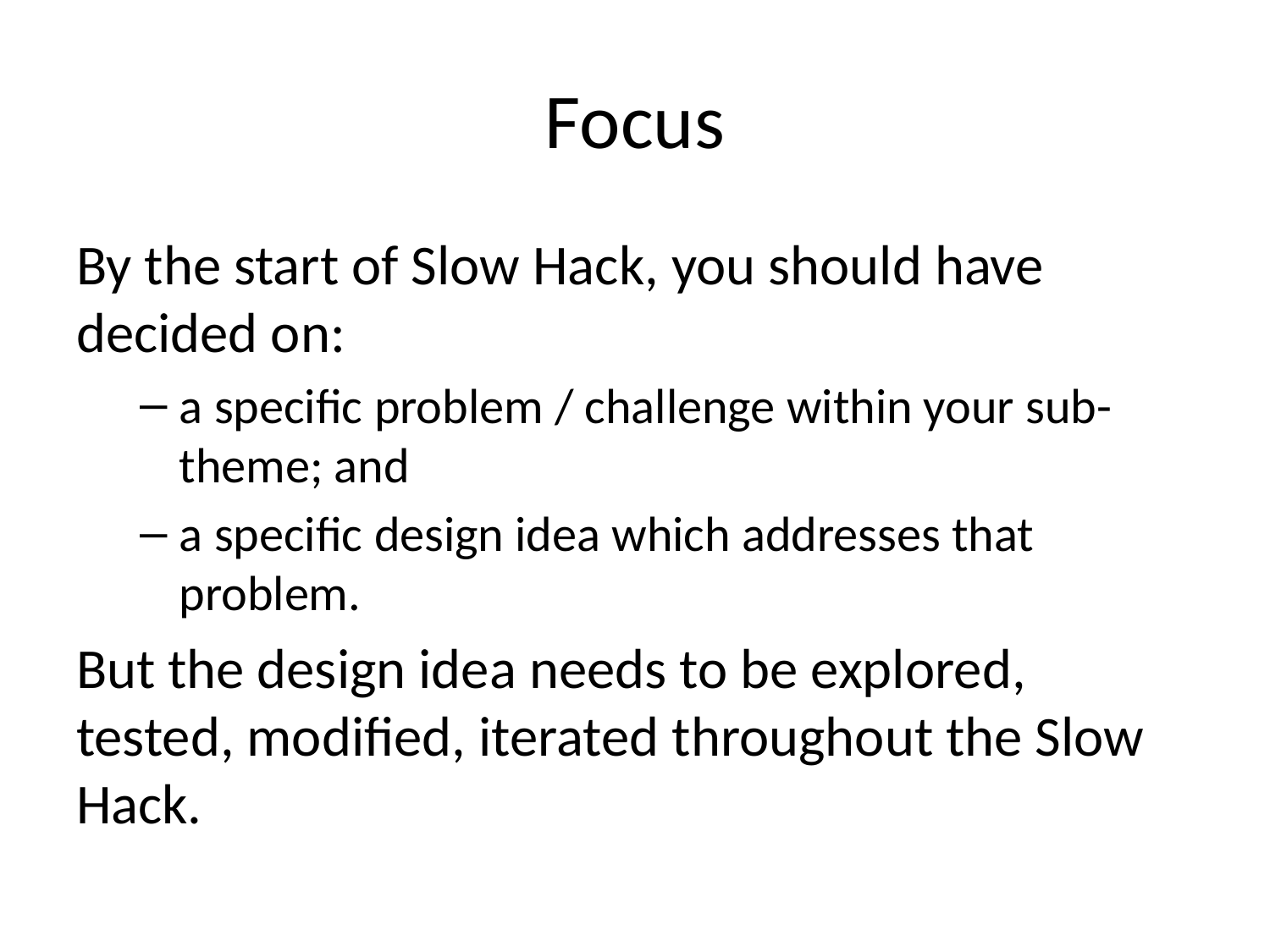

# Focus
By the start of Slow Hack, you should have decided on:
a specific problem / challenge within your sub-theme; and
a specific design idea which addresses that problem.
But the design idea needs to be explored, tested, modified, iterated throughout the Slow Hack.